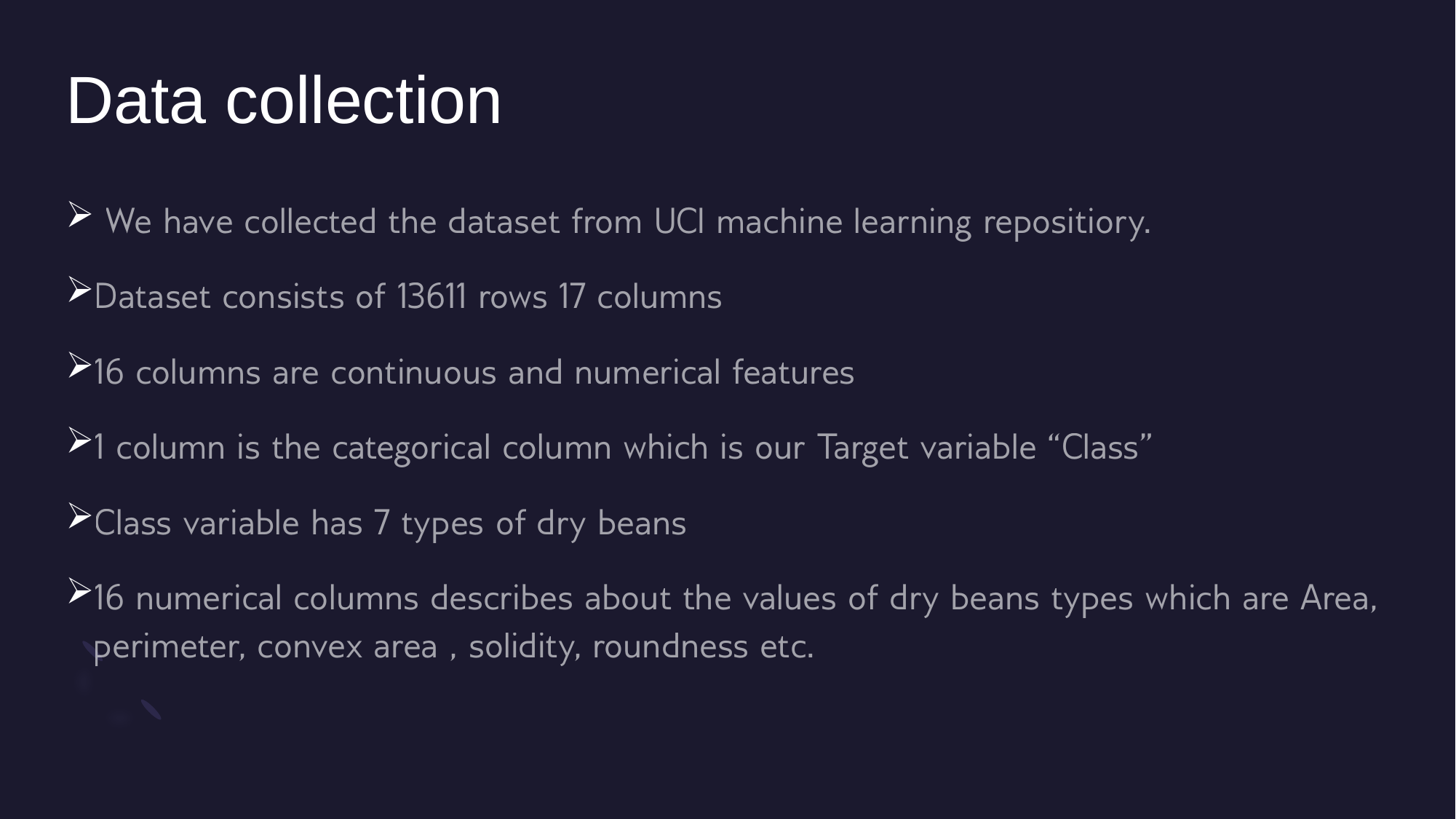

# Data collection
 We have collected the dataset from UCI machine learning repositiory.
Dataset consists of 13611 rows 17 columns
16 columns are continuous and numerical features
1 column is the categorical column which is our Target variable “Class”
Class variable has 7 types of dry beans
16 numerical columns describes about the values of dry beans types which are Area, perimeter, convex area , solidity, roundness etc.